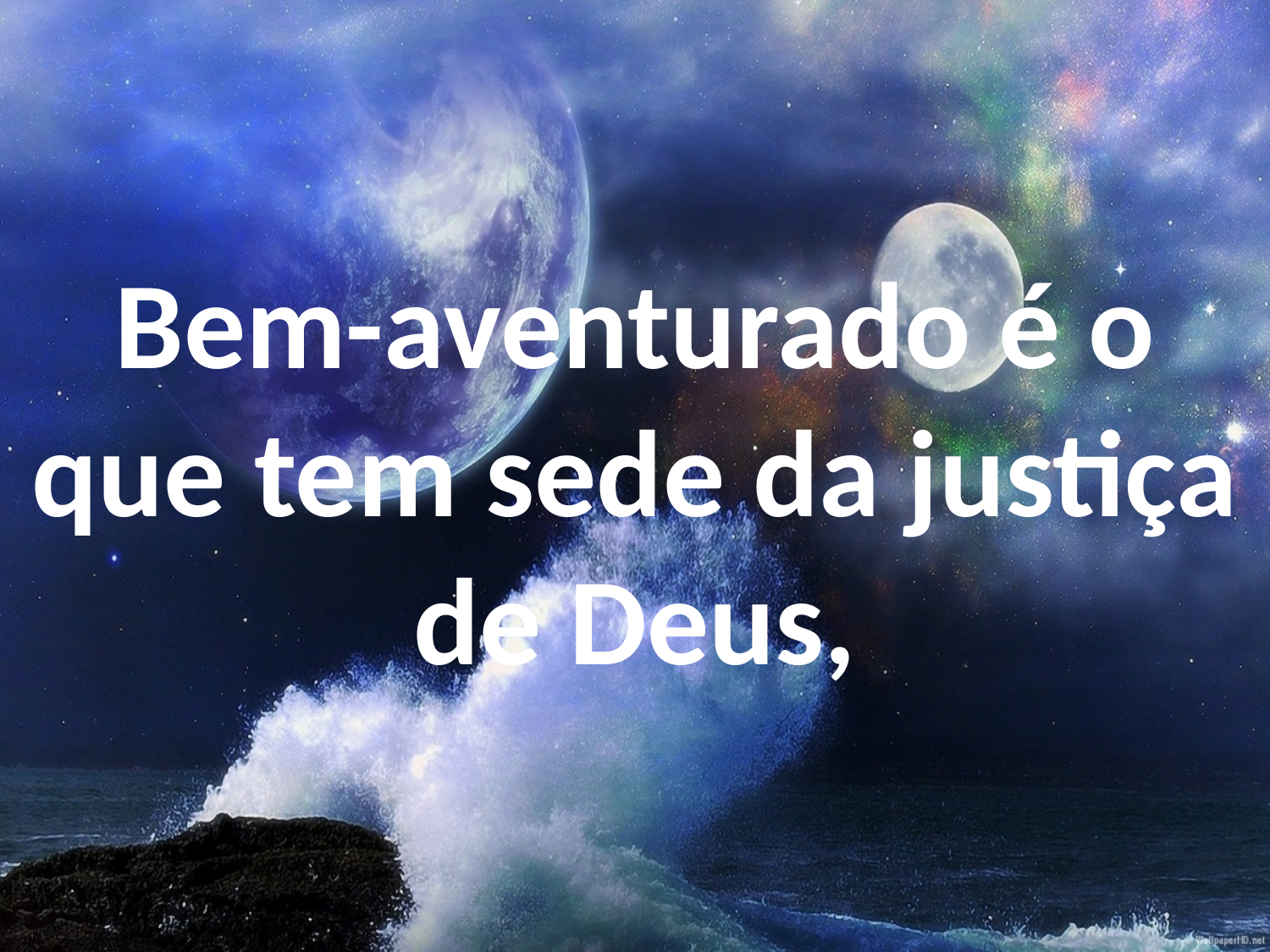

Bem-aventurado é o que tem sede da justiça de Deus,